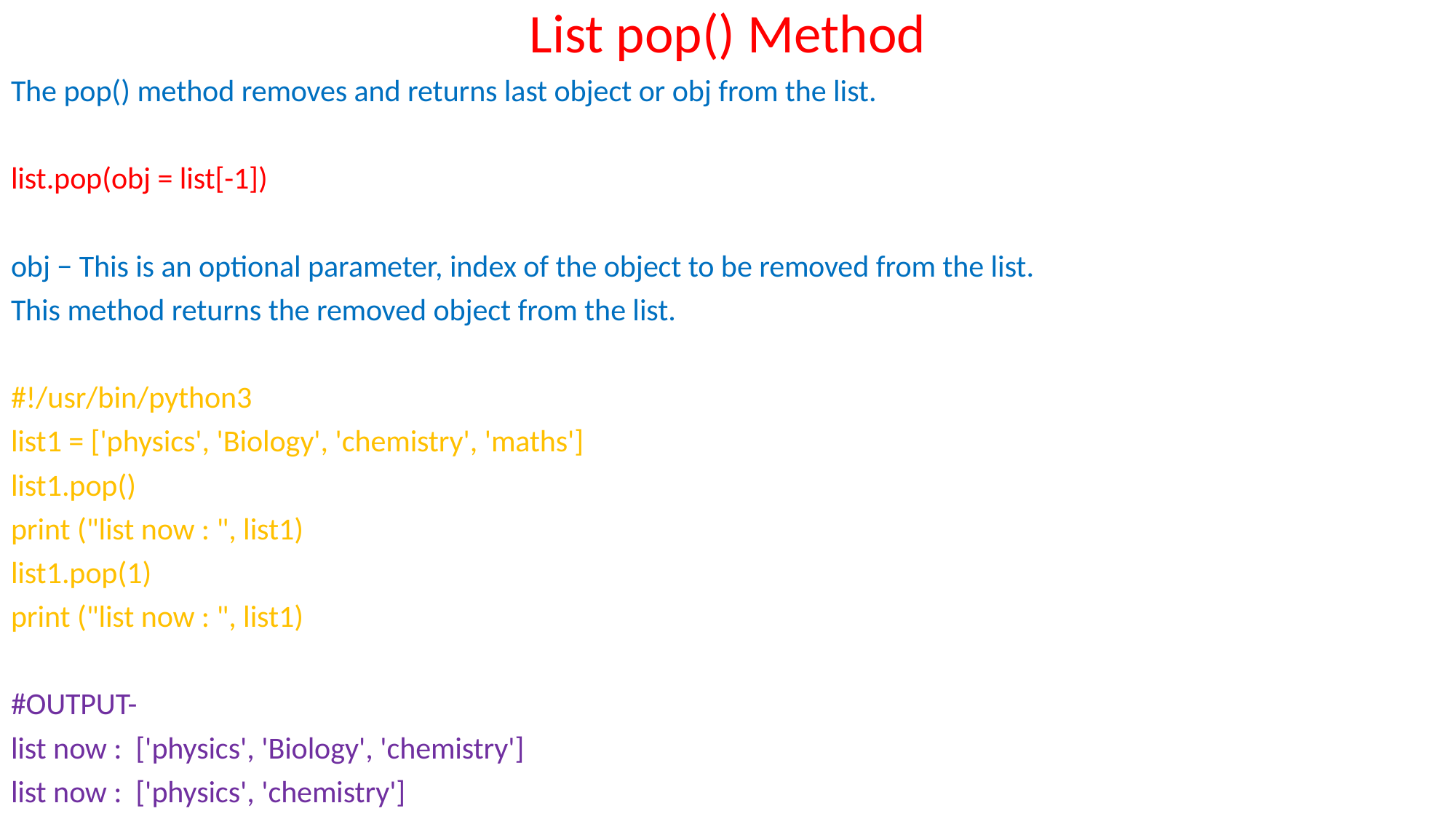

# List pop() Method
The pop() method removes and returns last object or obj from the list.

list.pop(obj = list[-1])

obj − This is an optional parameter, index of the object to be removed from the list.
This method returns the removed object from the list.

#!/usr/bin/python3
list1 = ['physics', 'Biology', 'chemistry', 'maths']
list1.pop()
print ("list now : ", list1)
list1.pop(1)
print ("list now : ", list1)

#OUTPUT-
list now :  ['physics', 'Biology', 'chemistry']
list now :  ['physics', 'chemistry']